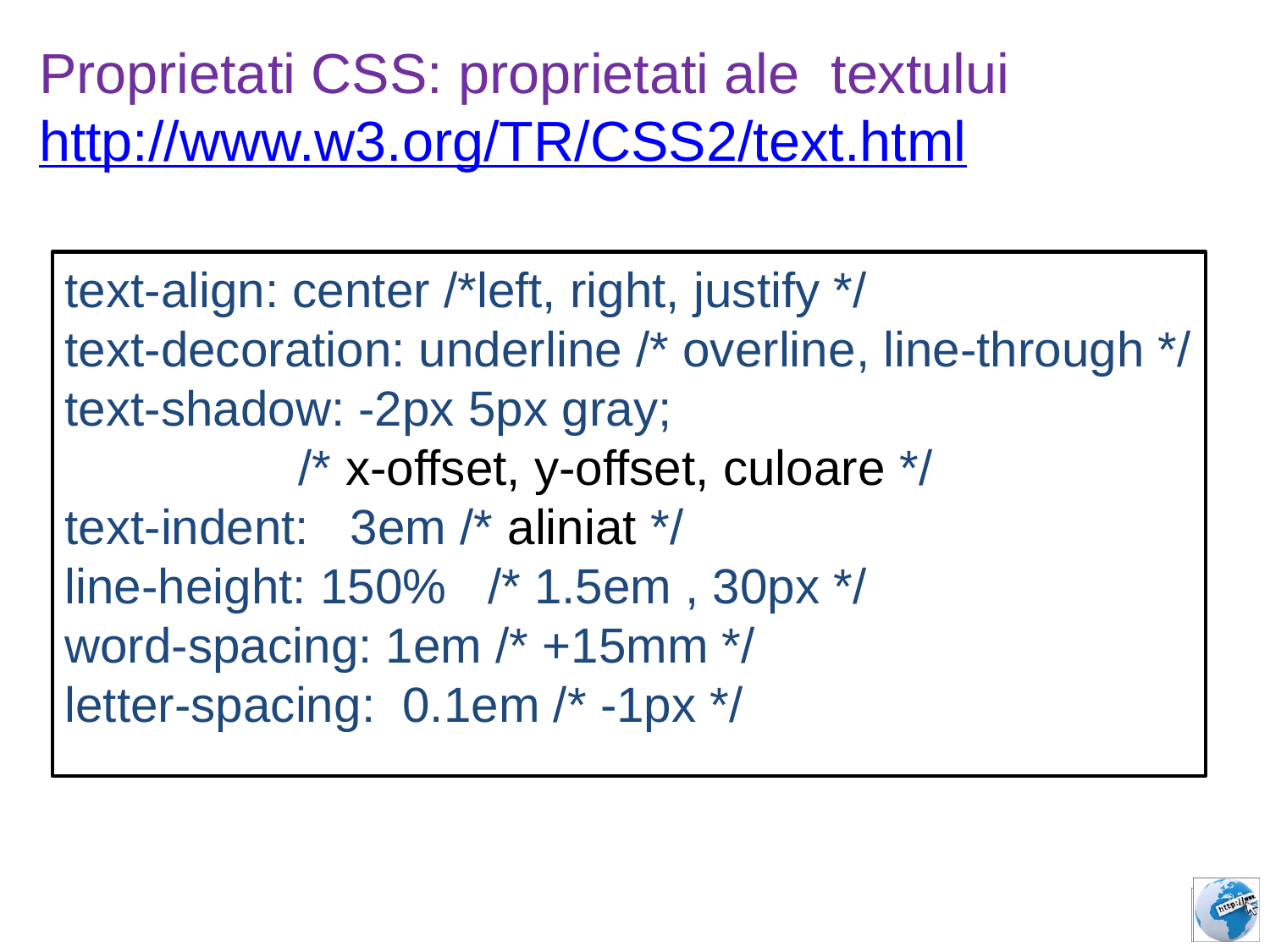

Proprietati CSS: proprietati ale  textului
http://www.w3.org/TR/CSS2/text.html

text-align: center /*left, right, justify */
text-decoration: underline /* overline, line-through */
text-shadow: -2px 5px gray;
                 /* x-offset, y-offset, culoare */
text-indent:   3em /* aliniat */
line-height: 150%   /* 1.5em , 30px */
word-spacing: 1em /* +15mm */
letter-spacing:  0.1em /* -1px */